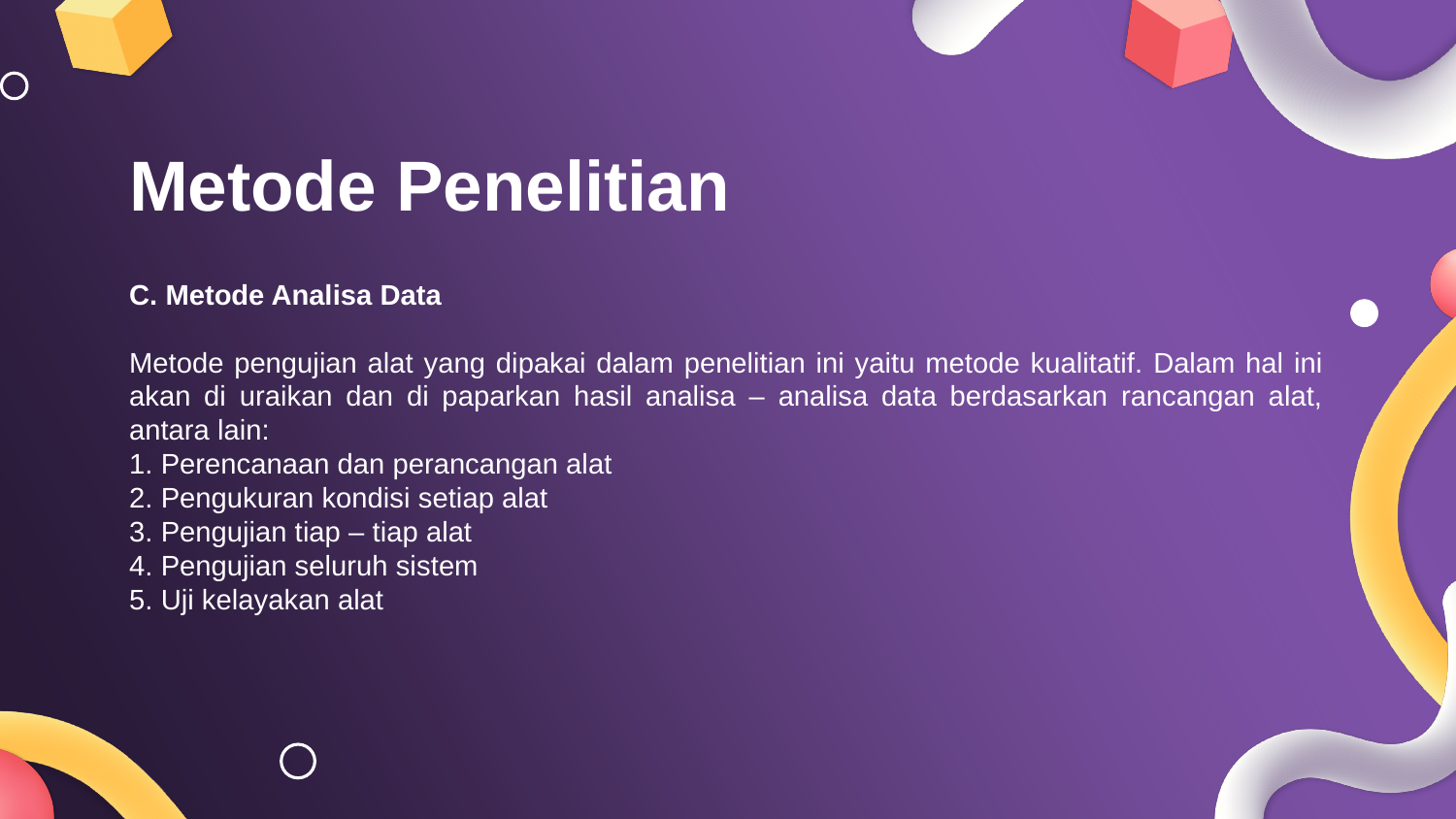

# Metode Penelitian
C. Metode Analisa Data

Metode pengujian alat yang dipakai dalam penelitian ini yaitu metode kualitatif. Dalam hal ini akan di uraikan dan di paparkan hasil analisa – analisa data berdasarkan rancangan alat, antara lain:
1. Perencanaan dan perancangan alat
2. Pengukuran kondisi setiap alat
3. Pengujian tiap – tiap alat
4. Pengujian seluruh sistem
5. Uji kelayakan alat